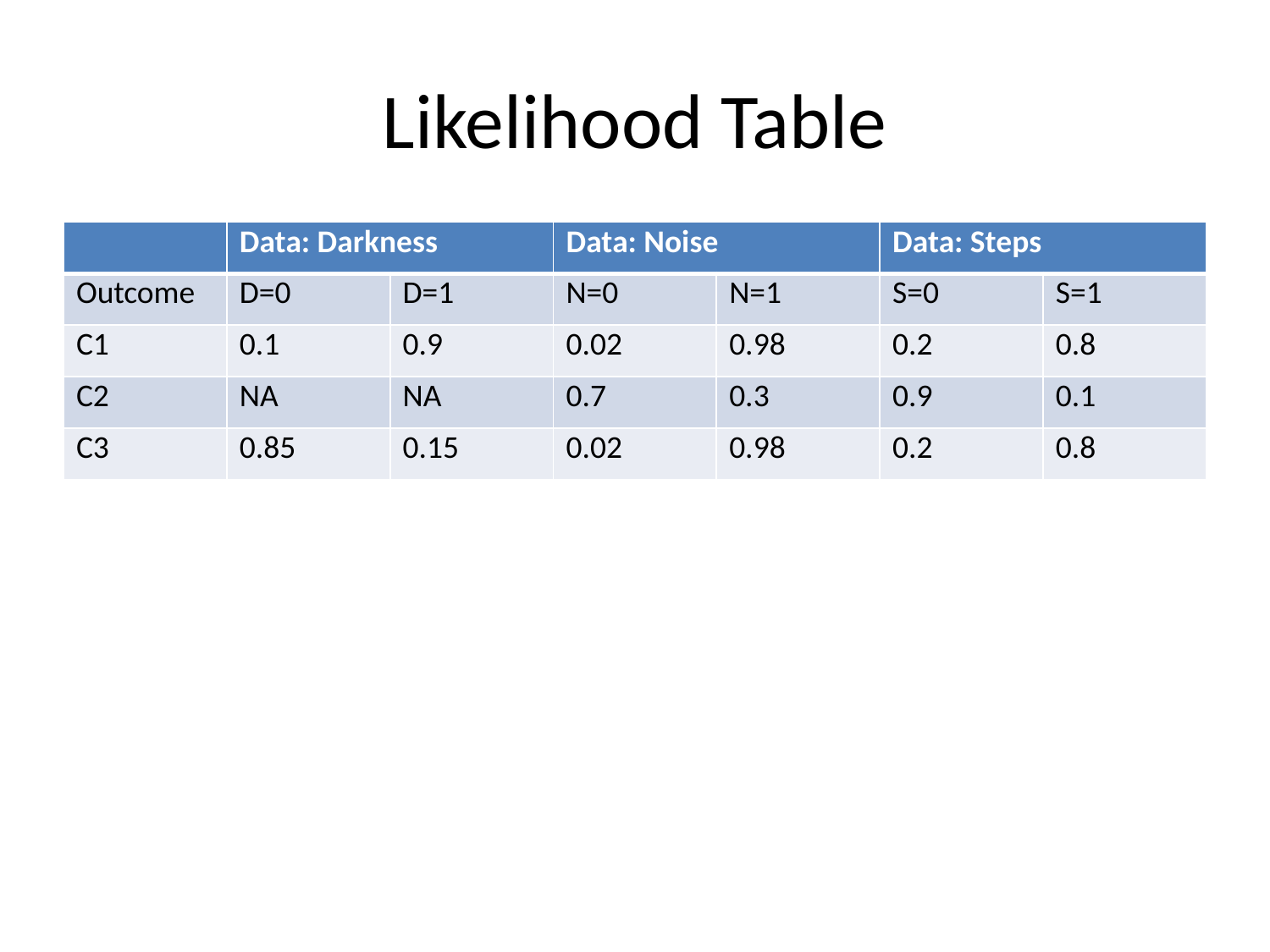

# Likelihood Table
|  | Data: Darkness |  | Data: Noise |  | Data: Steps |  |
| --- | --- | --- | --- | --- | --- | --- |
| Outcome | D=0 | D=1 | N=0 | N=1 | S=0 | S=1 |
| C1 | 0.1 | 0.9 | 0.02 | 0.98 | 0.2 | 0.8 |
| C2 | NA | NA | 0.7 | 0.3 | 0.9 | 0.1 |
| C3 | 0.85 | 0.15 | 0.02 | 0.98 | 0.2 | 0.8 |